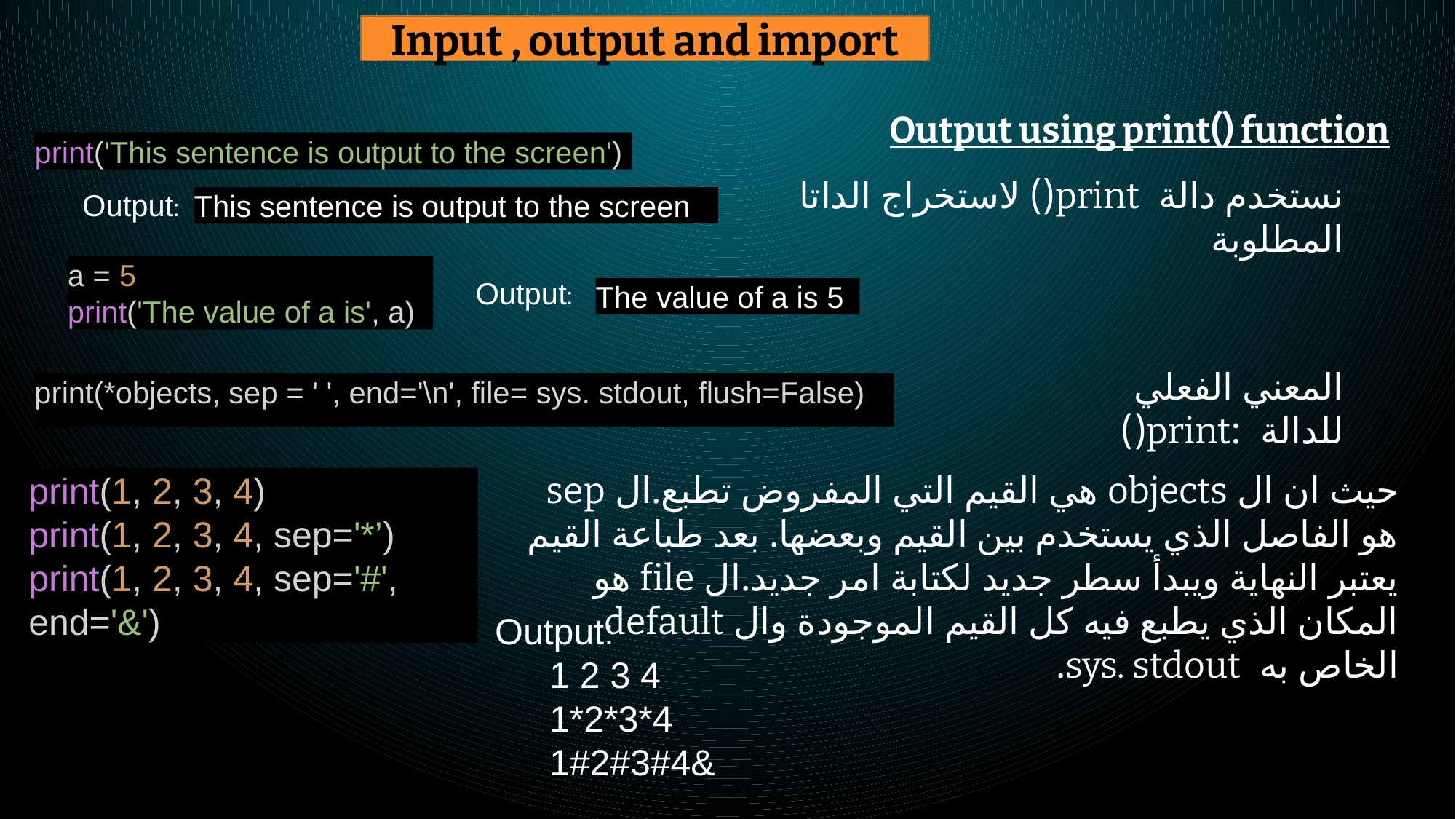

Input , output and import
Output using print() function
print('This sentence is output to the screen')
نستخدم دالة  print() لاستخراج الداتا المطلوبة
Output:
This sentence is output to the screen
a = 5
print('The value of a is', a)
Output:
The value of a is 5
#
المعني الفعلي للدالة  :print()
print(*objects, sep = ' ', end='\n', file= sys. stdout, flush=False)
حيث ان ال objects هي القيم التي المفروض تطبع.ال sep  هو الفاصل الذي يستخدم بين القيم وبعضها. بعد طباعة القيم يعتبر النهاية ويبدأ سطر جديد لكتابة امر جديد.ال file هو المكان الذي يطبع فيه كل القيم الموجودة وال default الخاص به  sys. stdout.
print(1, 2, 3, 4)
print(1, 2, 3, 4, sep='*’)
print(1, 2, 3, 4, sep='#', end='&')
Output:
1 2 3 4
1*2*3*4
1#2#3#4&